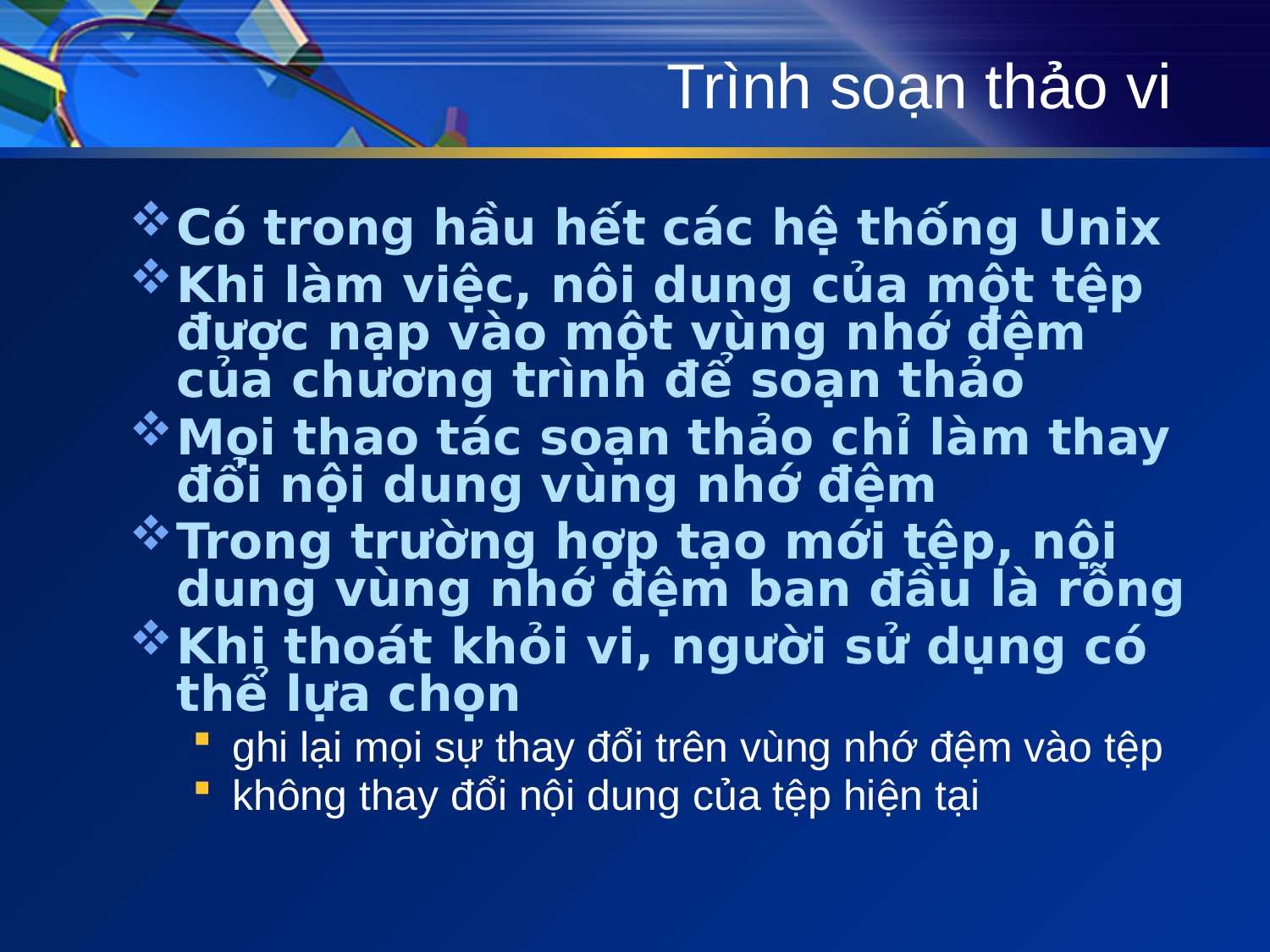

# Trình soạn thảo vi
Có trong hầu hết các hệ thống Unix
Khi làm việc, nôi dung của một tệp được nạp vào một vùng nhớ đệm của chương trình để soạn thảo
Mọi thao tác soạn thảo chỉ làm thay đổi nội dung vùng nhớ đệm
Trong trường hợp tạo mới tệp, nội dung vùng nhớ đệm ban đầu là rỗng
Khi thoát khỏi vi, người sử dụng có thể lựa chọn
ghi lại mọi sự thay đổi trên vùng nhớ đệm vào tệp
không thay đổi nội dung của tệp hiện tại